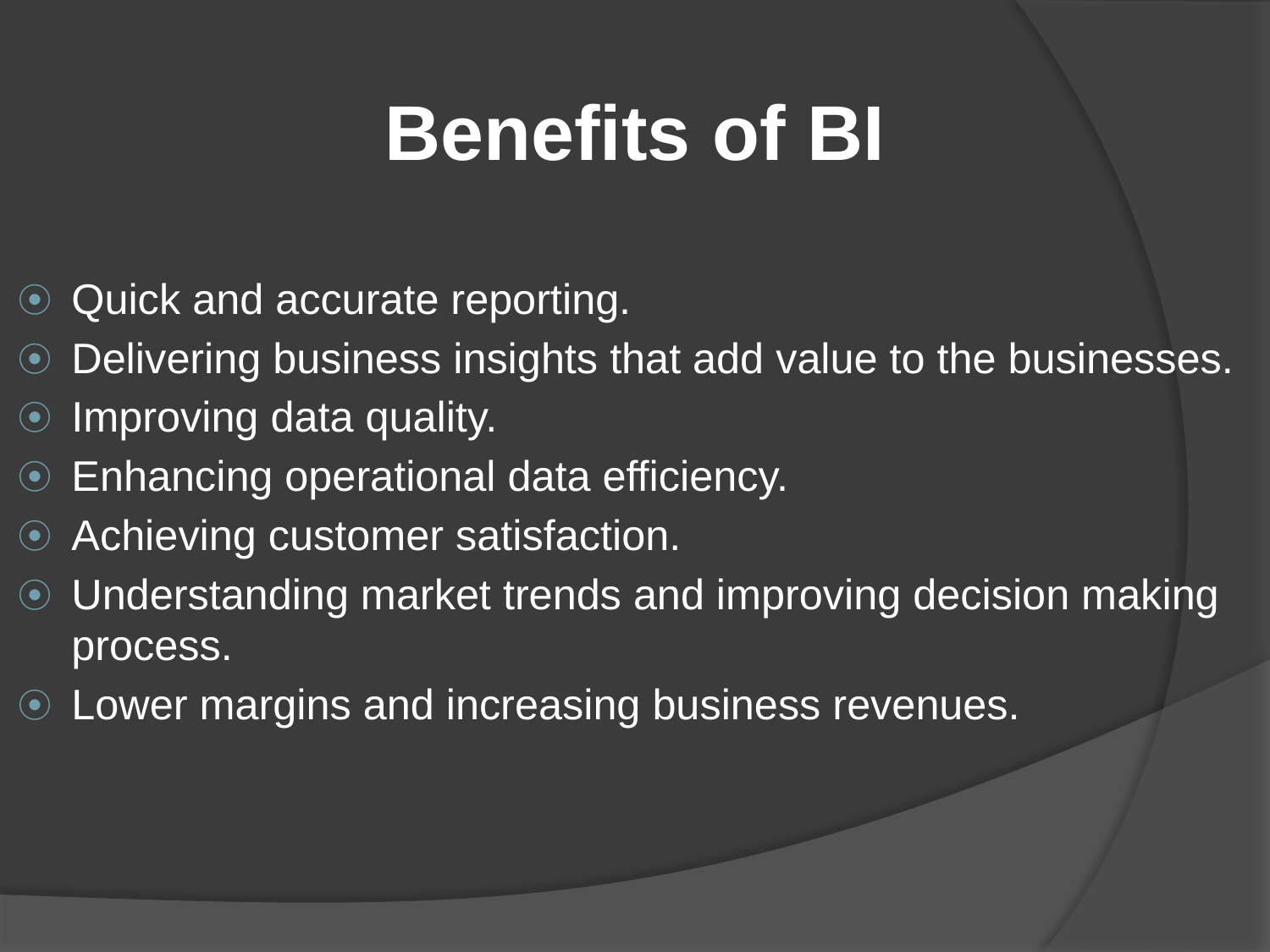

Benefits of BI

Quick and accurate reporting.
Delivering business insights that add value to the businesses.
Improving data quality.
Enhancing operational data efficiency.
Achieving customer satisfaction.
Understanding market trends and improving decision making process.
Lower margins and increasing business revenues.